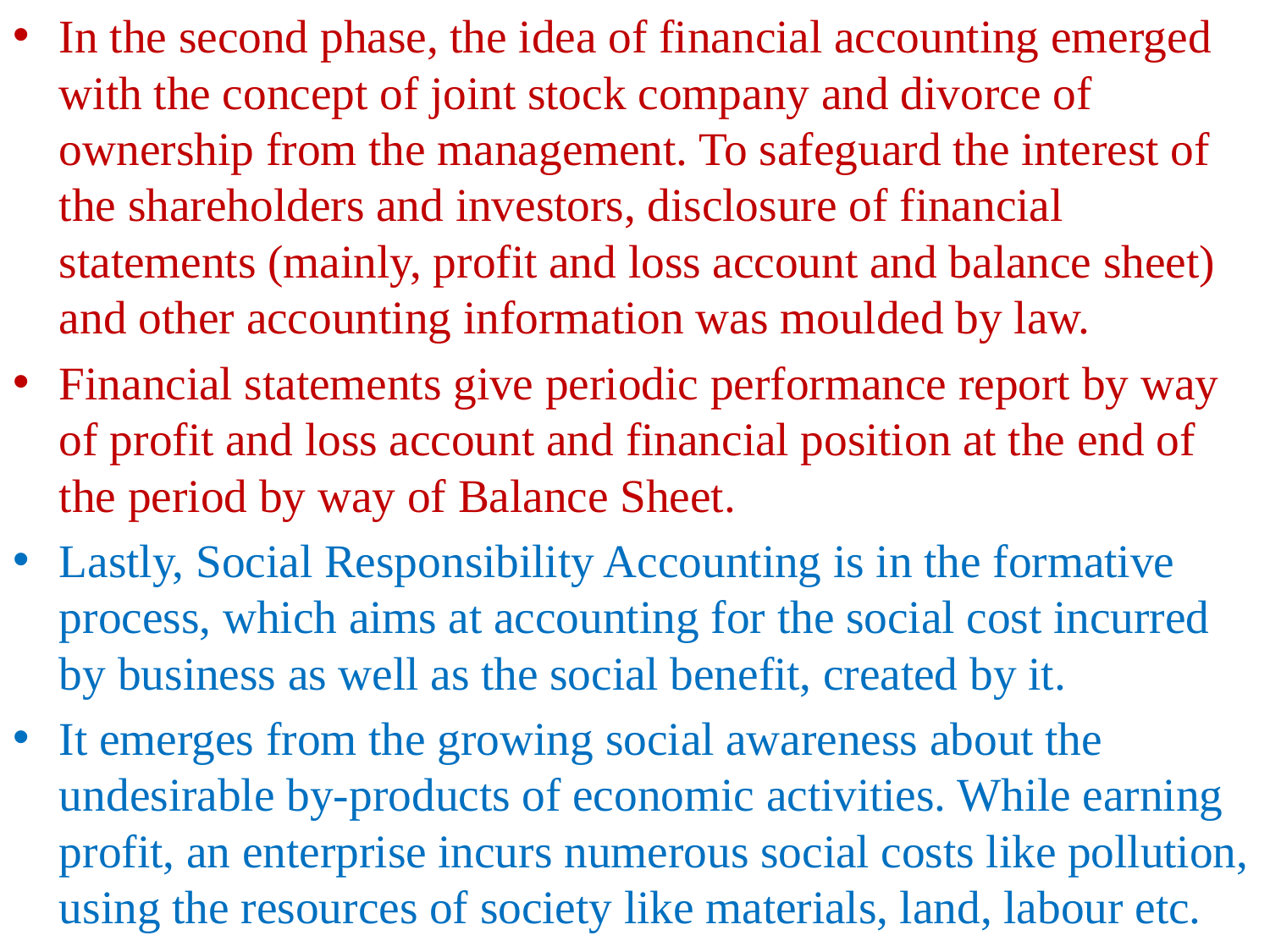

In the second phase, the idea of financial accounting emerged with the concept of joint stock company and divorce of ownership from the management. To safeguard the interest of the shareholders and investors, disclosure of financial statements (mainly, profit and loss account and balance sheet) and other accounting information was moulded by law.
Financial statements give periodic performance report by way of profit and loss account and financial position at the end of the period by way of Balance Sheet.
Lastly, Social Responsibility Accounting is in the formative process, which aims at accounting for the social cost incurred by business as well as the social benefit, created by it.
It emerges from the growing social awareness about the undesirable by-products of economic activities. While earning profit, an enterprise incurs numerous social costs like pollution, using the resources of society like materials, land, labour etc.